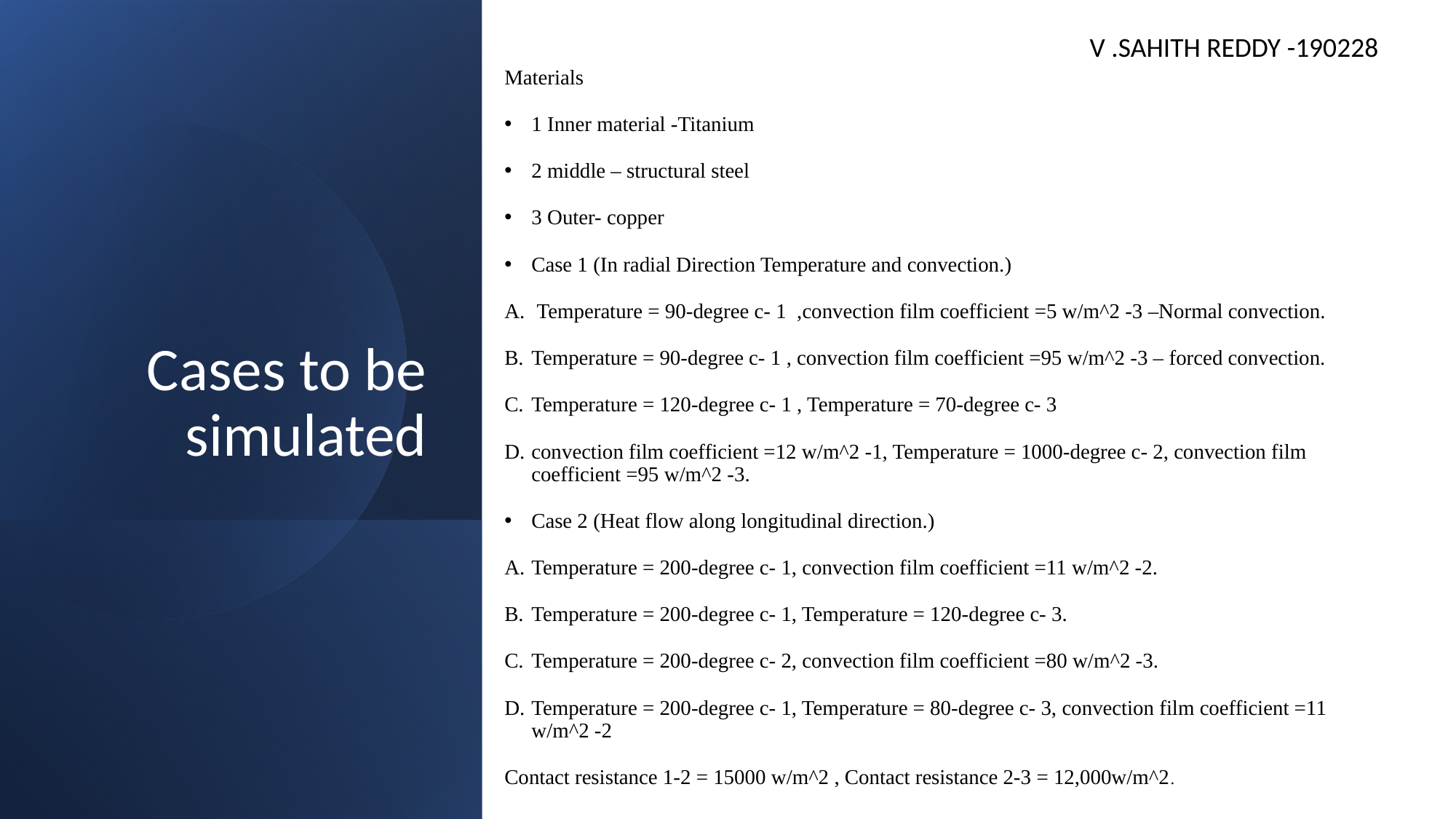

V .SAHITH REDDY -190228
Materials
1 Inner material -Titanium
2 middle – structural steel
3 Outer- copper
Case 1 (In radial Direction Temperature and convection.)
 Temperature = 90-degree c- 1  ,convection film coefficient =5 w/m^2 -3 –Normal convection.
Temperature = 90-degree c- 1 , convection film coefficient =95 w/m^2 -3 – forced convection.
Temperature = 120-degree c- 1 , Temperature = 70-degree c- 3
convection film coefficient =12 w/m^2 -1, Temperature = 1000-degree c- 2, convection film coefficient =95 w/m^2 -3.
Case 2 (Heat flow along longitudinal direction.)
Temperature = 200-degree c- 1, convection film coefficient =11 w/m^2 -2.
Temperature = 200-degree c- 1, Temperature = 120-degree c- 3.
Temperature = 200-degree c- 2, convection film coefficient =80 w/m^2 -3.
Temperature = 200-degree c- 1, Temperature = 80-degree c- 3, convection film coefficient =11 w/m^2 -2
Contact resistance 1-2 = 15000 w/m^2 , Contact resistance 2-3 = 12,000w/m^2.
# Cases to be simulated